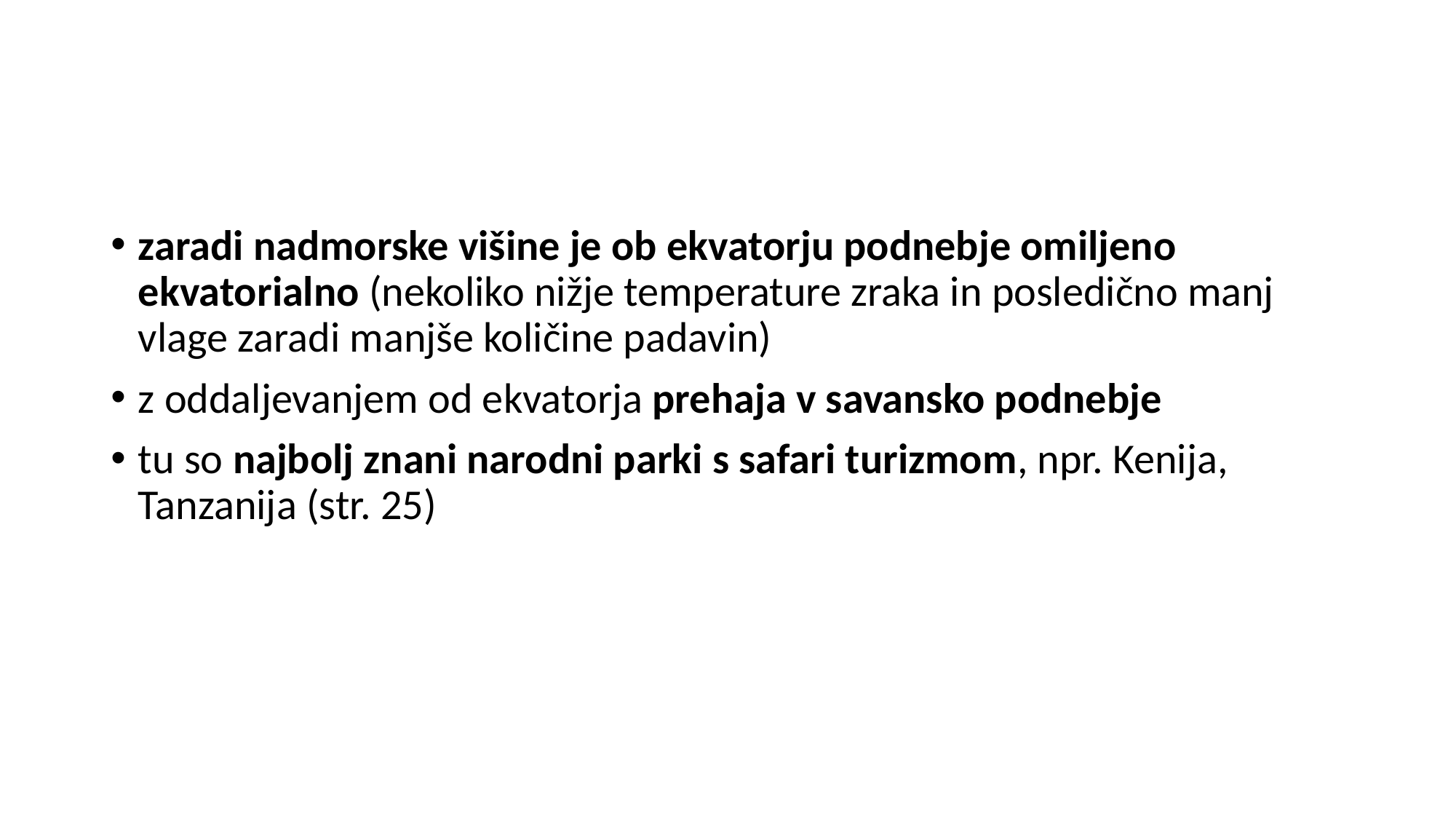

#
zaradi nadmorske višine je ob ekvatorju podnebje omiljeno ekvatorialno (nekoliko nižje temperature zraka in posledično manj vlage zaradi manjše količine padavin)
z oddaljevanjem od ekvatorja prehaja v savansko podnebje
tu so najbolj znani narodni parki s safari turizmom, npr. Kenija, Tanzanija (str. 25)